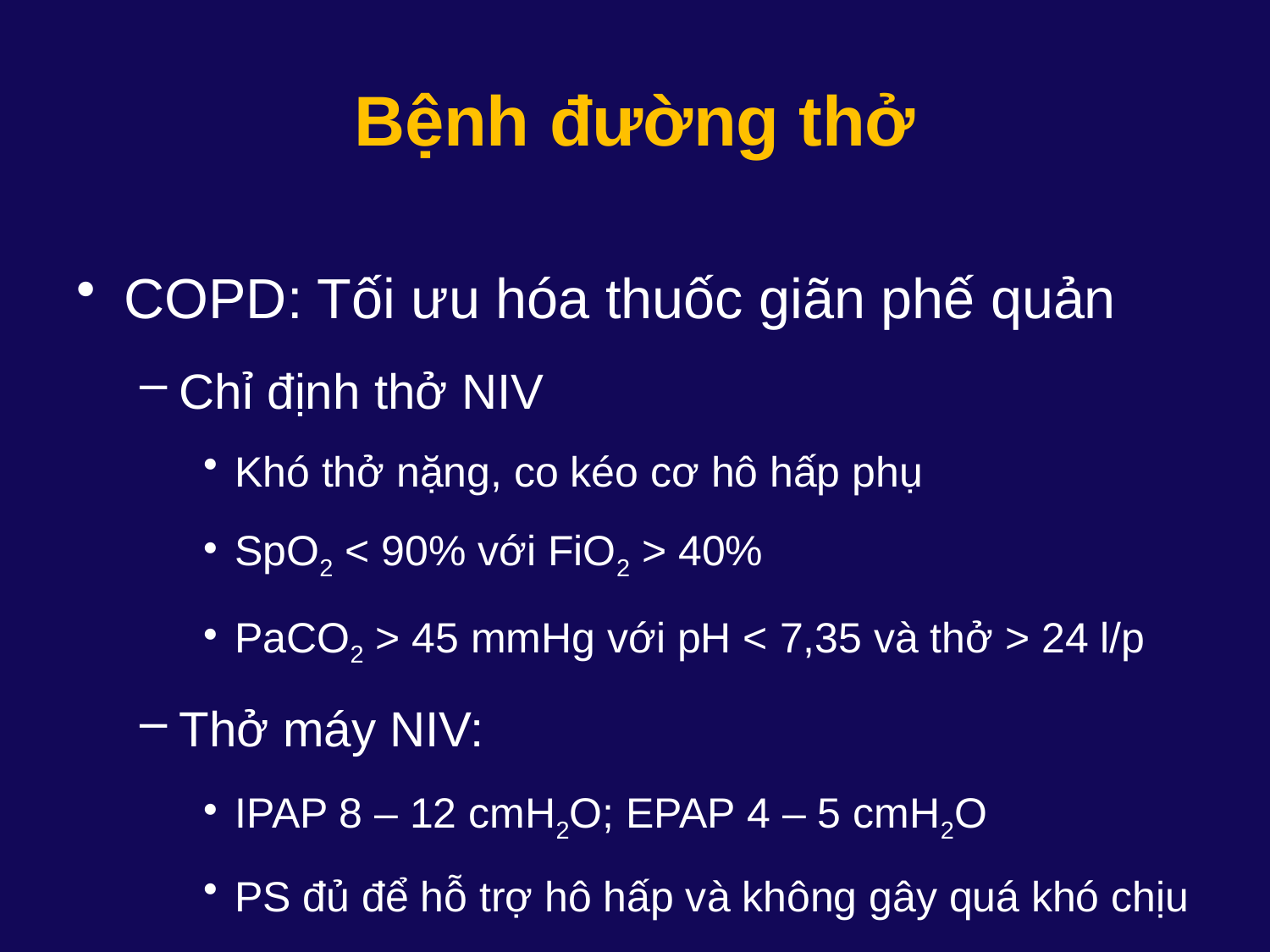

# Bệnh đường thở
COPD: Tối ưu hóa thuốc giãn phế quản
Chỉ định thở NIV
Khó thở nặng, co kéo cơ hô hấp phụ
SpO2 < 90% với FiO2 > 40%
PaCO2 > 45 mmHg với pH < 7,35 và thở > 24 l/p
Thở máy NIV:
IPAP 8 – 12 cmH2O; EPAP 4 – 5 cmH2O
PS đủ để hỗ trợ hô hấp và không gây quá khó chịu